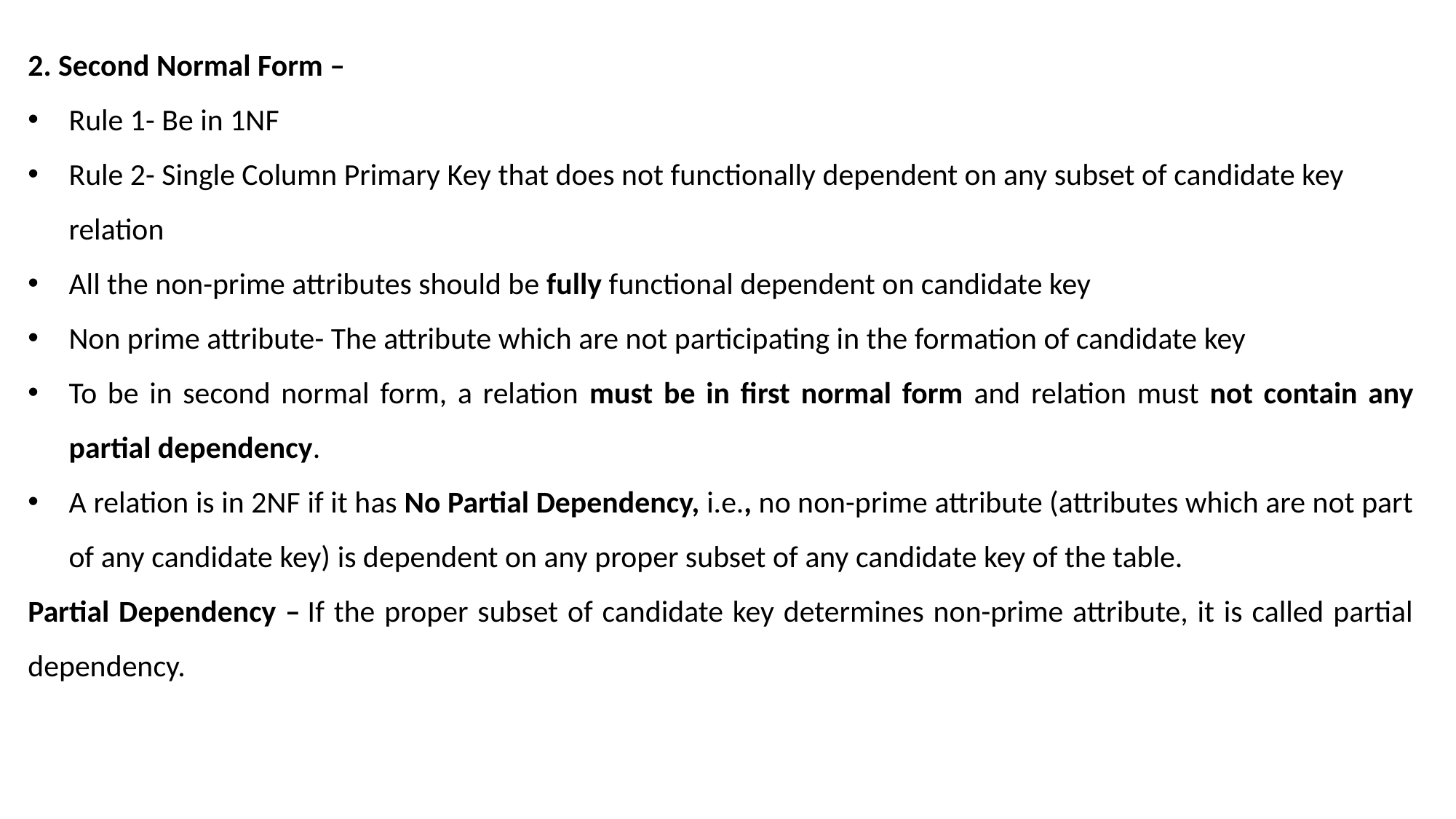

2. Second Normal Form –
Rule 1- Be in 1NF
Rule 2- Single Column Primary Key that does not functionally dependent on any subset of candidate key relation
All the non-prime attributes should be fully functional dependent on candidate key
Non prime attribute- The attribute which are not participating in the formation of candidate key
To be in second normal form, a relation must be in first normal form and relation must not contain any partial dependency.
A relation is in 2NF if it has No Partial Dependency, i.e., no non-prime attribute (attributes which are not part of any candidate key) is dependent on any proper subset of any candidate key of the table.
Partial Dependency – If the proper subset of candidate key determines non-prime attribute, it is called partial dependency.